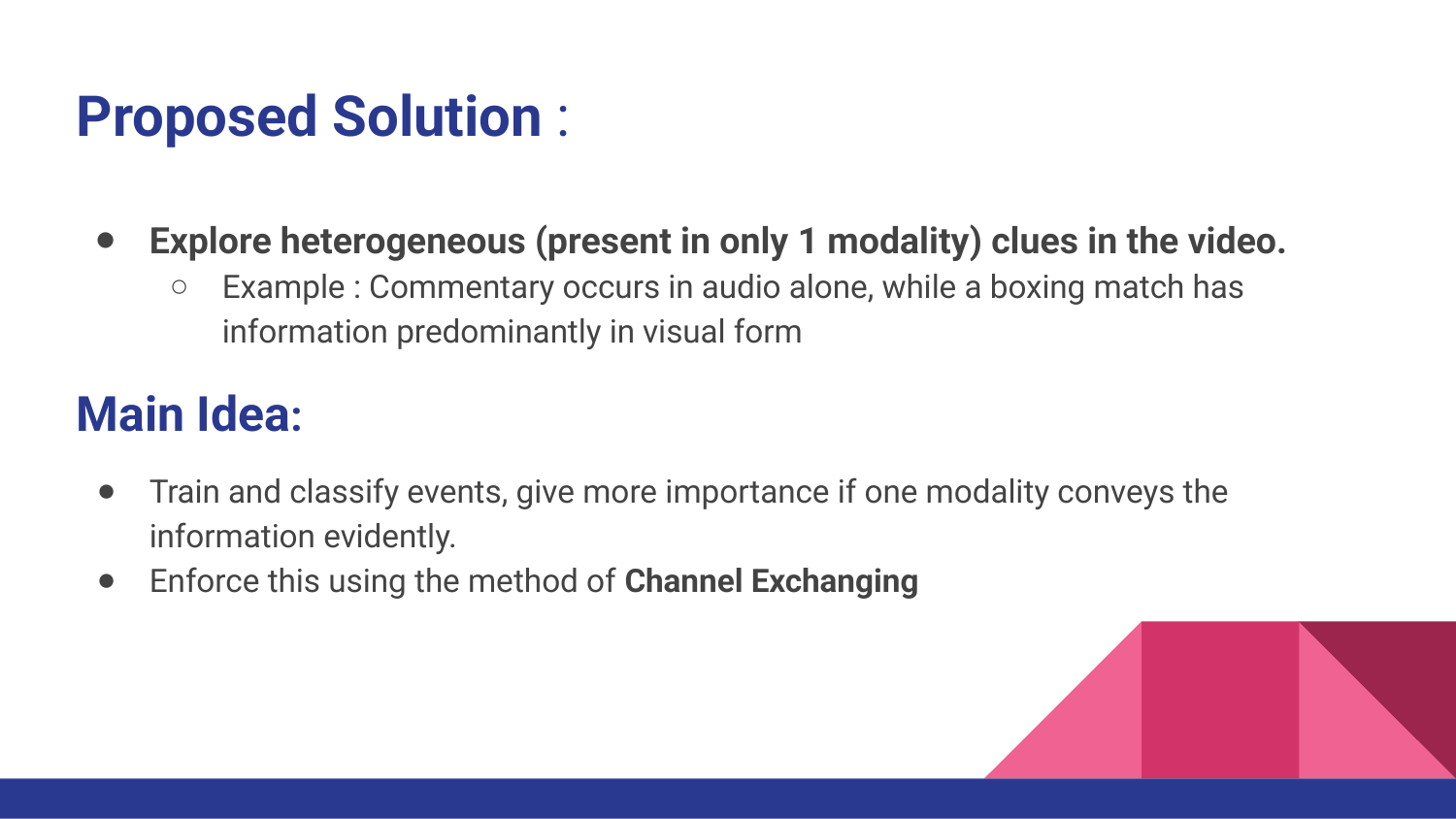

# Proposed Solution :
Explore heterogeneous (present in only 1 modality) clues in the video.
Example : Commentary occurs in audio alone, while a boxing match has information predominantly in visual form
Main Idea:
Train and classify events, give more importance if one modality conveys the information evidently.
Enforce this using the method of Channel Exchanging